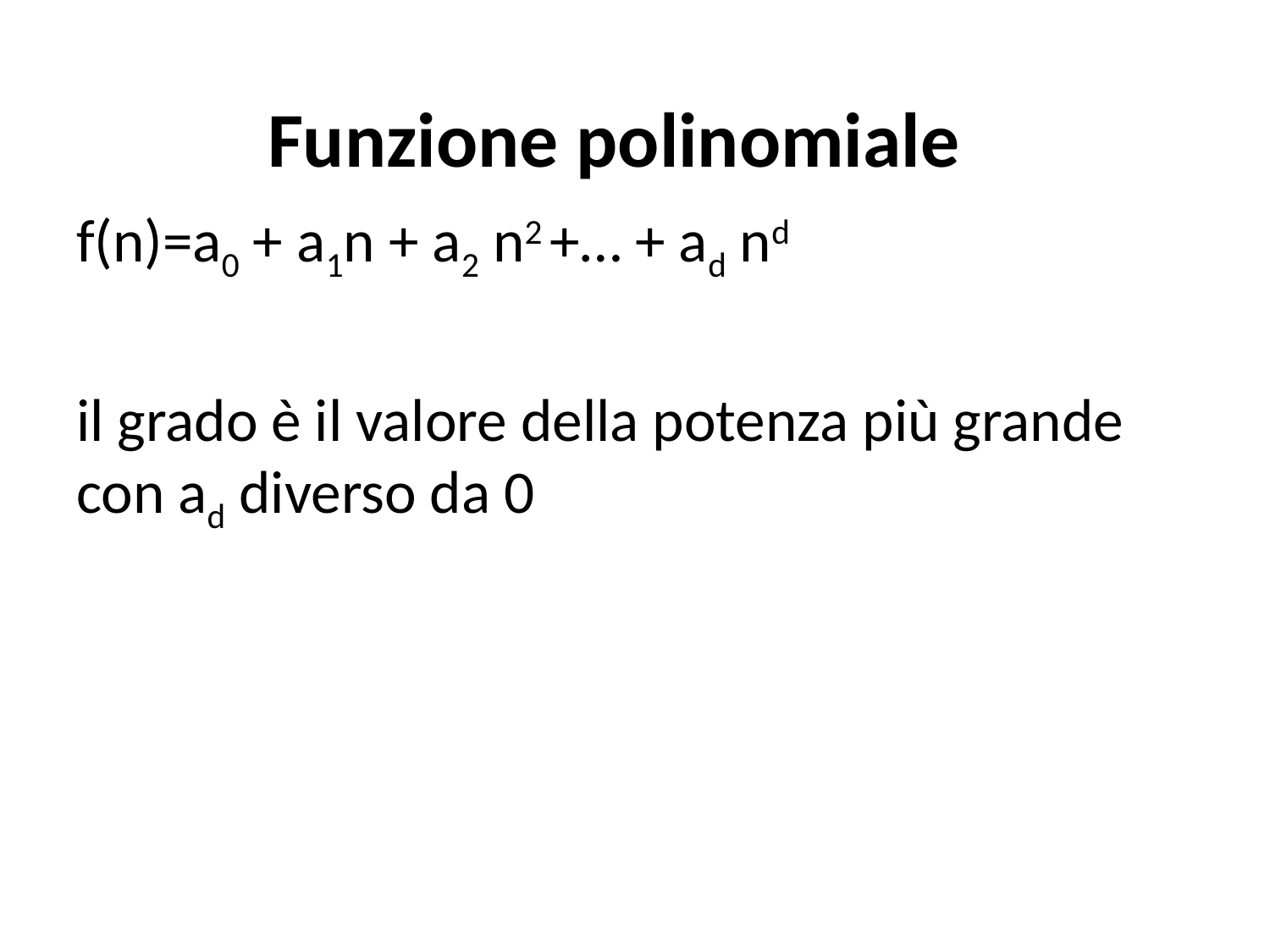

Funzione polinomiale
f(n)=a0 + a1n + a2 n2 +… + ad nd

il grado è il valore della potenza più grande con ad diverso da 0